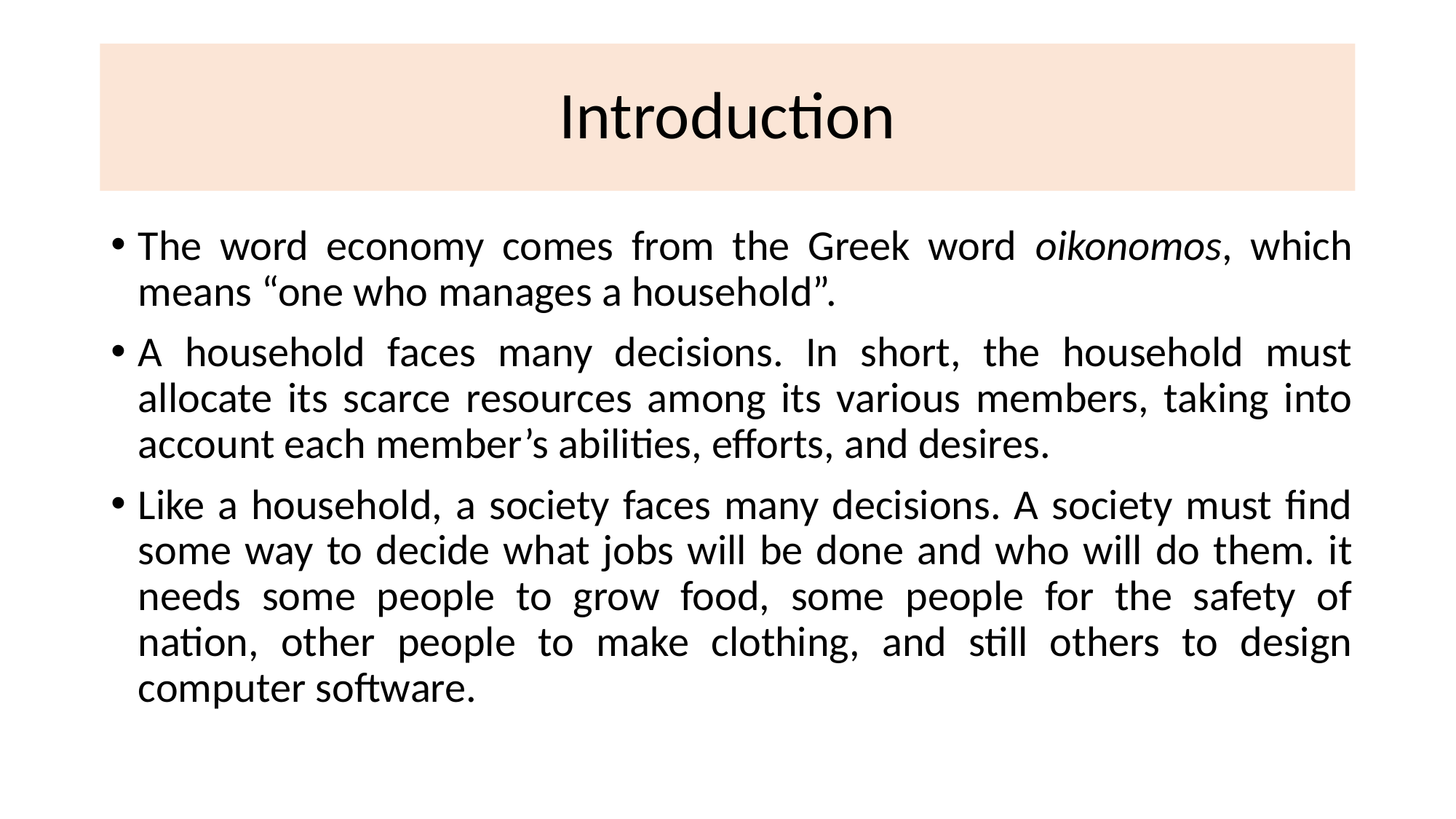

# Introduction
The word economy comes from the Greek word oikonomos, which means “one who manages a household”.
A household faces many decisions. In short, the household must allocate its scarce resources among its various members, taking into account each member’s abilities, efforts, and desires.
Like a household, a society faces many decisions. A society must find some way to decide what jobs will be done and who will do them. it needs some people to grow food, some people for the safety of nation, other people to make clothing, and still others to design computer software.